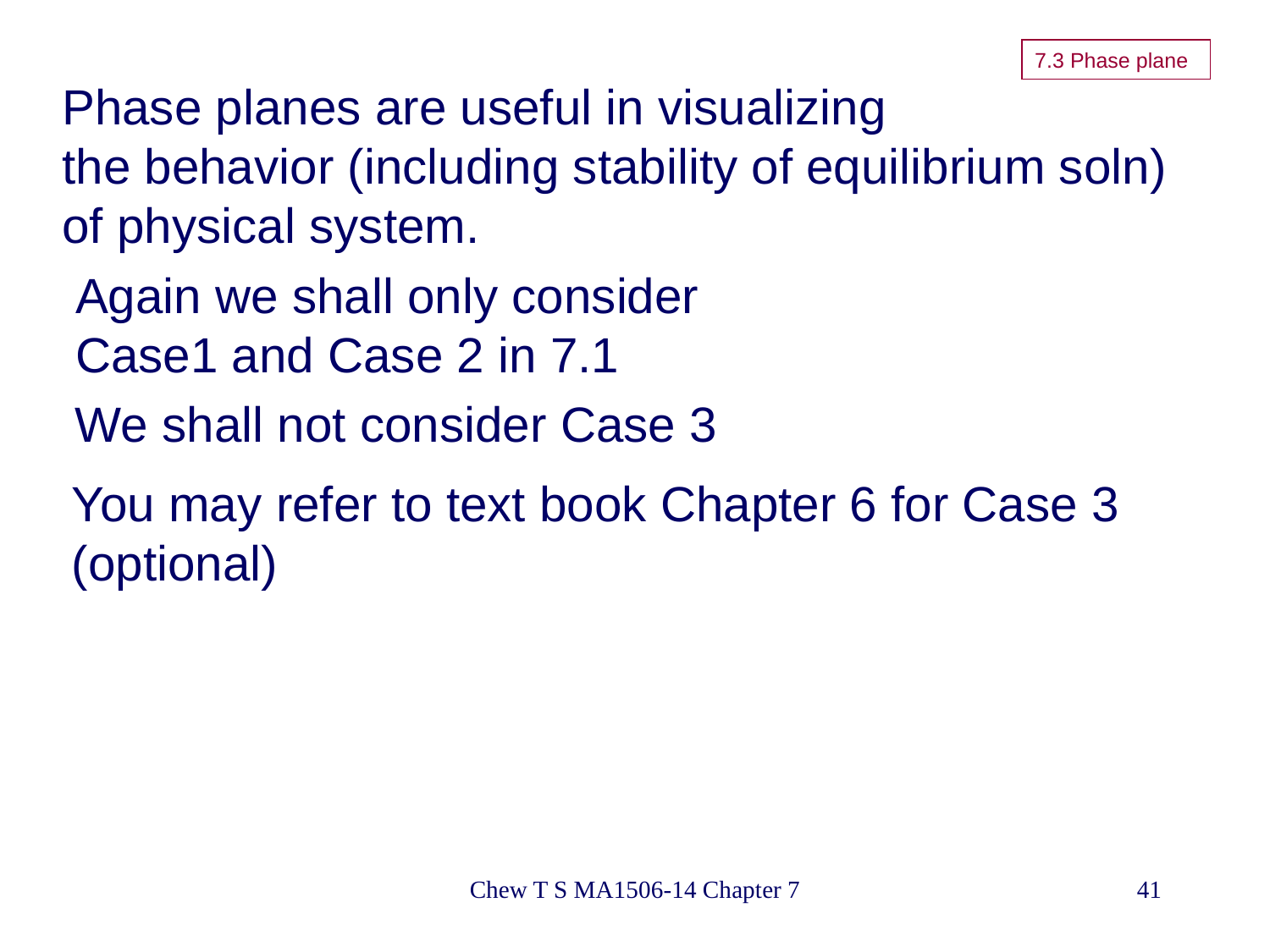

# 7.3 Phase plane
Phase planes are useful in visualizing
the behavior (including stability of equilibrium soln) of physical system.
Again we shall only consider
Case1 and Case 2 in 7.1
We shall not consider Case 3
You may refer to text book Chapter 6 for Case 3
(optional)
Chew T S MA1506-14 Chapter 7
41